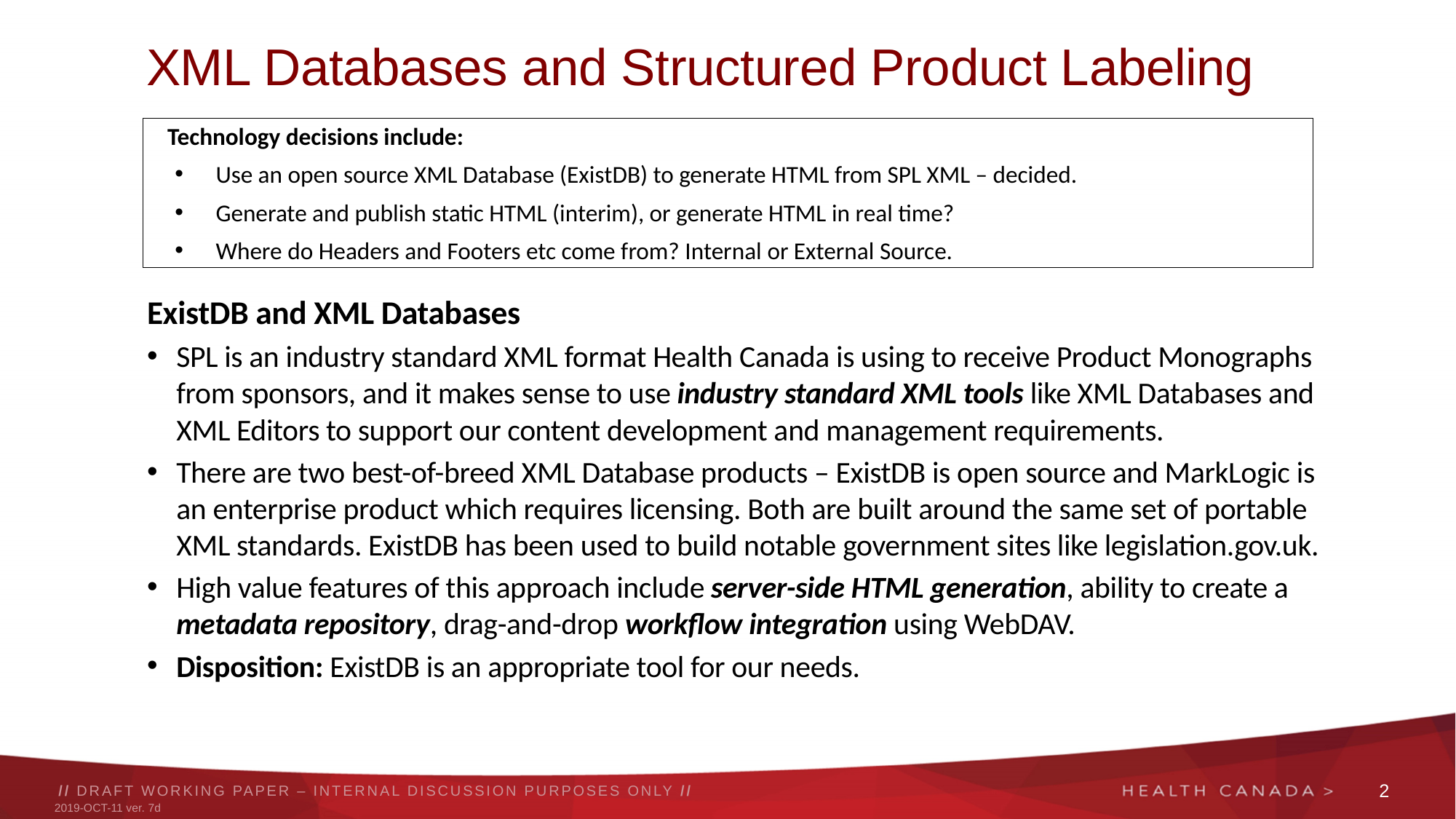

# XML Databases and Structured Product Labeling
Technology decisions include:
Use an open source XML Database (ExistDB) to generate HTML from SPL XML – decided.
Generate and publish static HTML (interim), or generate HTML in real time?
Where do Headers and Footers etc come from? Internal or External Source.
ExistDB and XML Databases
SPL is an industry standard XML format Health Canada is using to receive Product Monographs from sponsors, and it makes sense to use industry standard XML tools like XML Databases and XML Editors to support our content development and management requirements.
There are two best-of-breed XML Database products – ExistDB is open source and MarkLogic is an enterprise product which requires licensing. Both are built around the same set of portable XML standards. ExistDB has been used to build notable government sites like legislation.gov.uk.
High value features of this approach include server-side HTML generation, ability to create a metadata repository, drag-and-drop workflow integration using WebDAV.
Disposition: ExistDB is an appropriate tool for our needs.